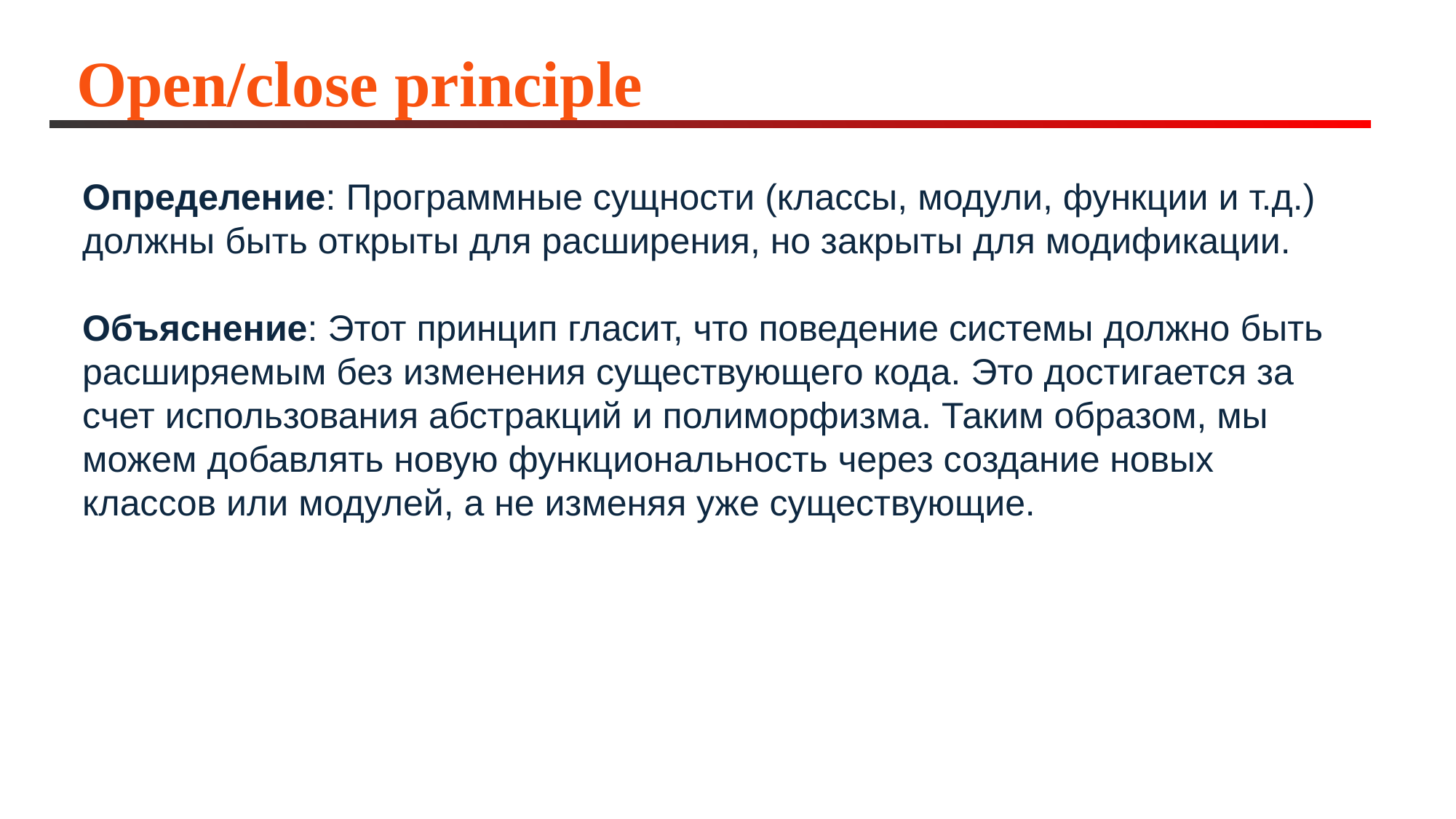

# Open/close principle

Определение: Программные сущности (классы, модули, функции и т.д.) должны быть открыты для расширения, но закрыты для модификации.

Объяснение: Этот принцип гласит, что поведение системы должно быть расширяемым без изменения существующего кода. Это достигается за счет использования абстракций и полиморфизма. Таким образом, мы можем добавлять новую функциональность через создание новых классов или модулей, а не изменяя уже существующие.